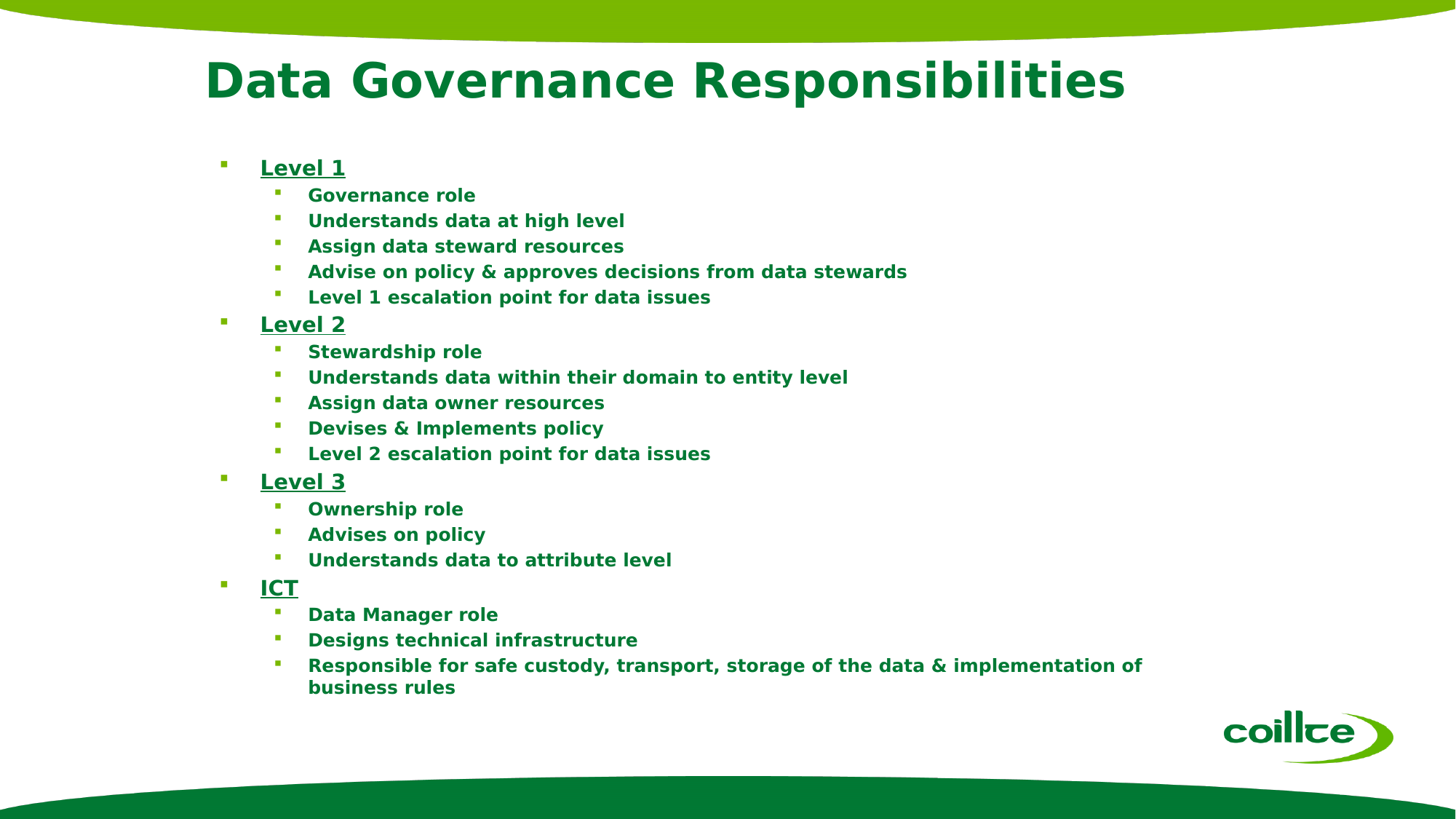

# Data Governance Responsibilities
Level 1
Governance role
Understands data at high level
Assign data steward resources
Advise on policy & approves decisions from data stewards
Level 1 escalation point for data issues
Level 2
Stewardship role
Understands data within their domain to entity level
Assign data owner resources
Devises & Implements policy
Level 2 escalation point for data issues
Level 3
Ownership role
Advises on policy
Understands data to attribute level
ICT
Data Manager role
Designs technical infrastructure
Responsible for safe custody, transport, storage of the data & implementation of business rules